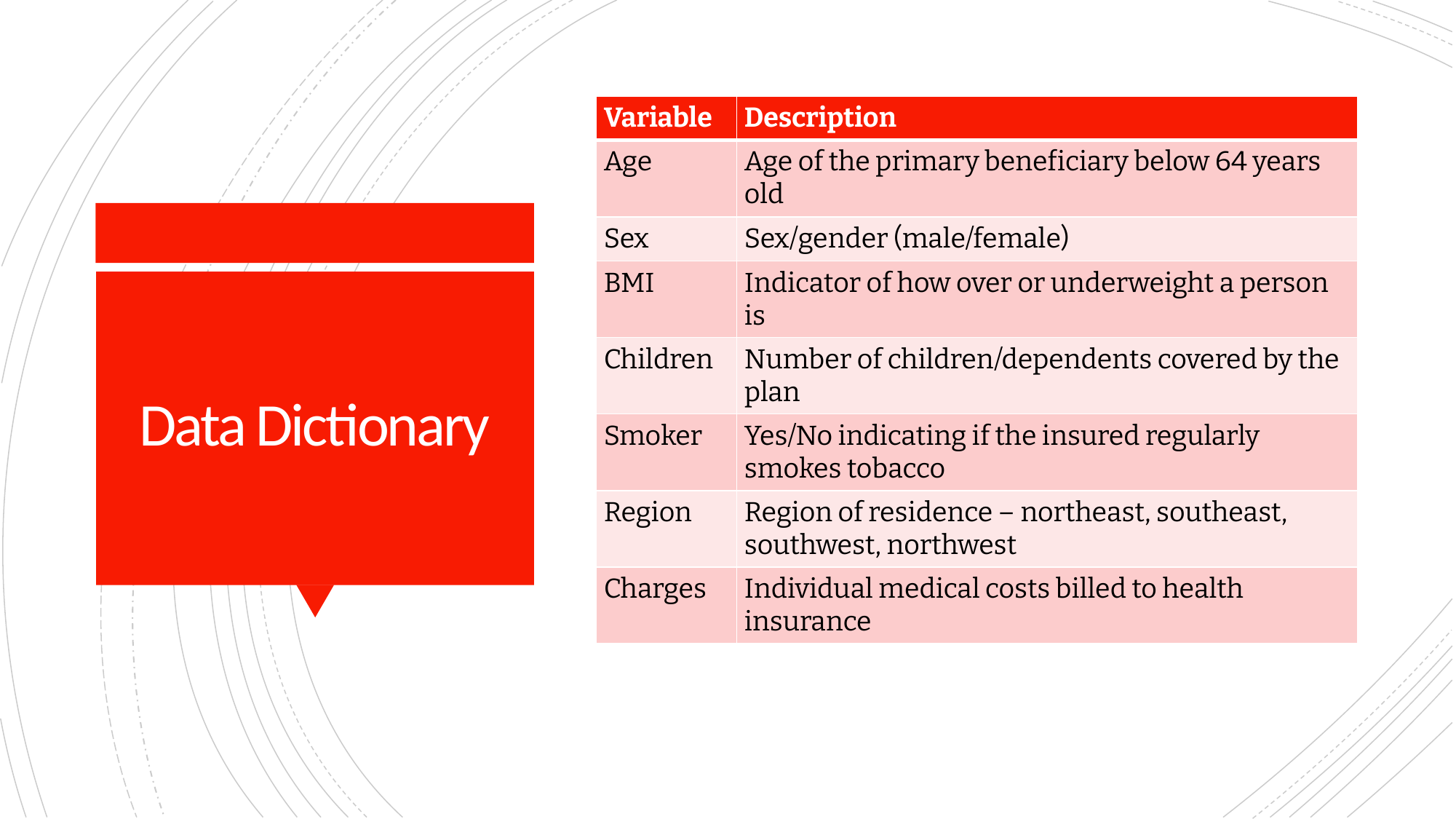

| Variable | Description |
| --- | --- |
| Age | Age of the primary beneficiary below 64 years old |
| Sex | Sex/gender (male/female) |
| BMI | Indicator of how over or underweight a person is |
| Children | Number of children/dependents covered by the plan |
| Smoker | Yes/No indicating if the insured regularly smokes tobacco |
| Region | Region of residence – northeast, southeast, southwest, northwest |
| Charges | Individual medical costs billed to health insurance |
# Data Dictionary